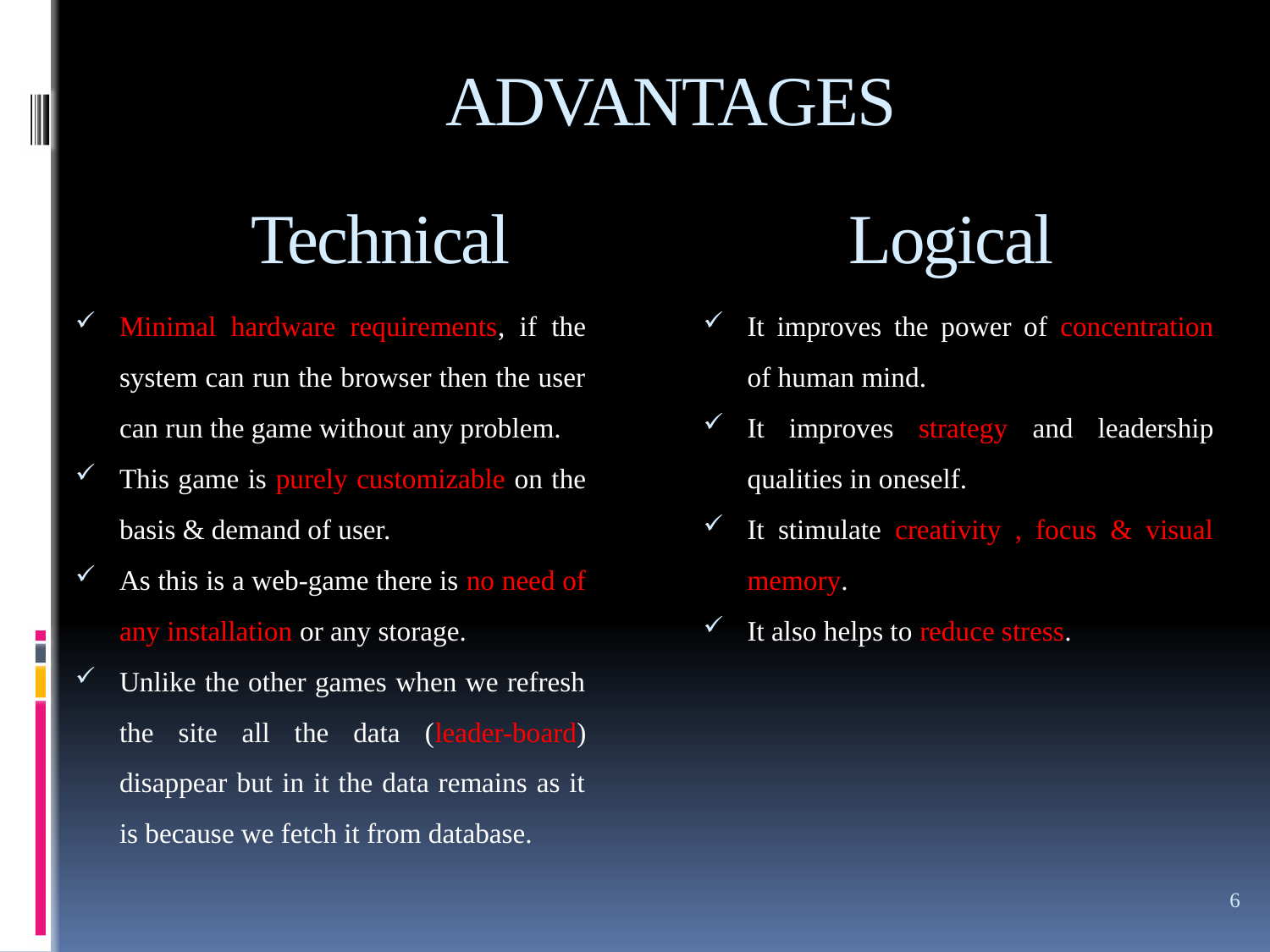

ADVANTAGES
Technical
Logical
Minimal hardware requirements, if the system can run the browser then the user can run the game without any problem.
This game is purely customizable on the basis & demand of user.
As this is a web-game there is no need of any installation or any storage.
Unlike the other games when we refresh the site all the data (leader-board) disappear but in it the data remains as it is because we fetch it from database.
It improves the power of concentration of human mind.
It improves strategy and leadership qualities in oneself.
It stimulate creativity , focus & visual memory.
It also helps to reduce stress.
6